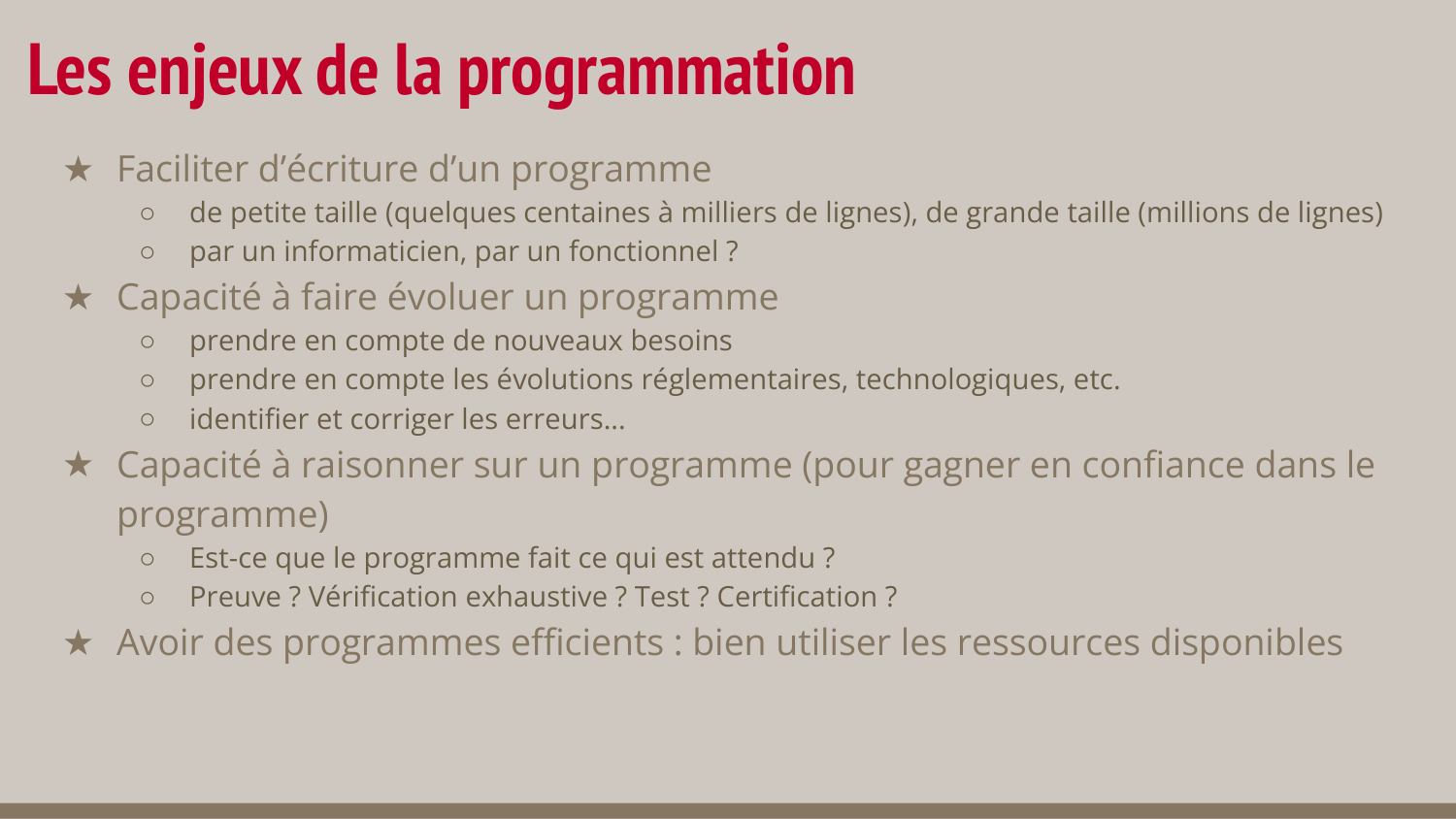

# Les enjeux de la programmation
Faciliter d’écriture d’un programme
de petite taille (quelques centaines à milliers de lignes), de grande taille (millions de lignes)
par un informaticien, par un fonctionnel ?
Capacité à faire évoluer un programme
prendre en compte de nouveaux besoins
prendre en compte les évolutions réglementaires, technologiques, etc.
identifier et corriger les erreurs...
Capacité à raisonner sur un programme (pour gagner en confiance dans le programme)
Est-ce que le programme fait ce qui est attendu ?
Preuve ? Vérification exhaustive ? Test ? Certification ?
Avoir des programmes efficients : bien utiliser les ressources disponibles